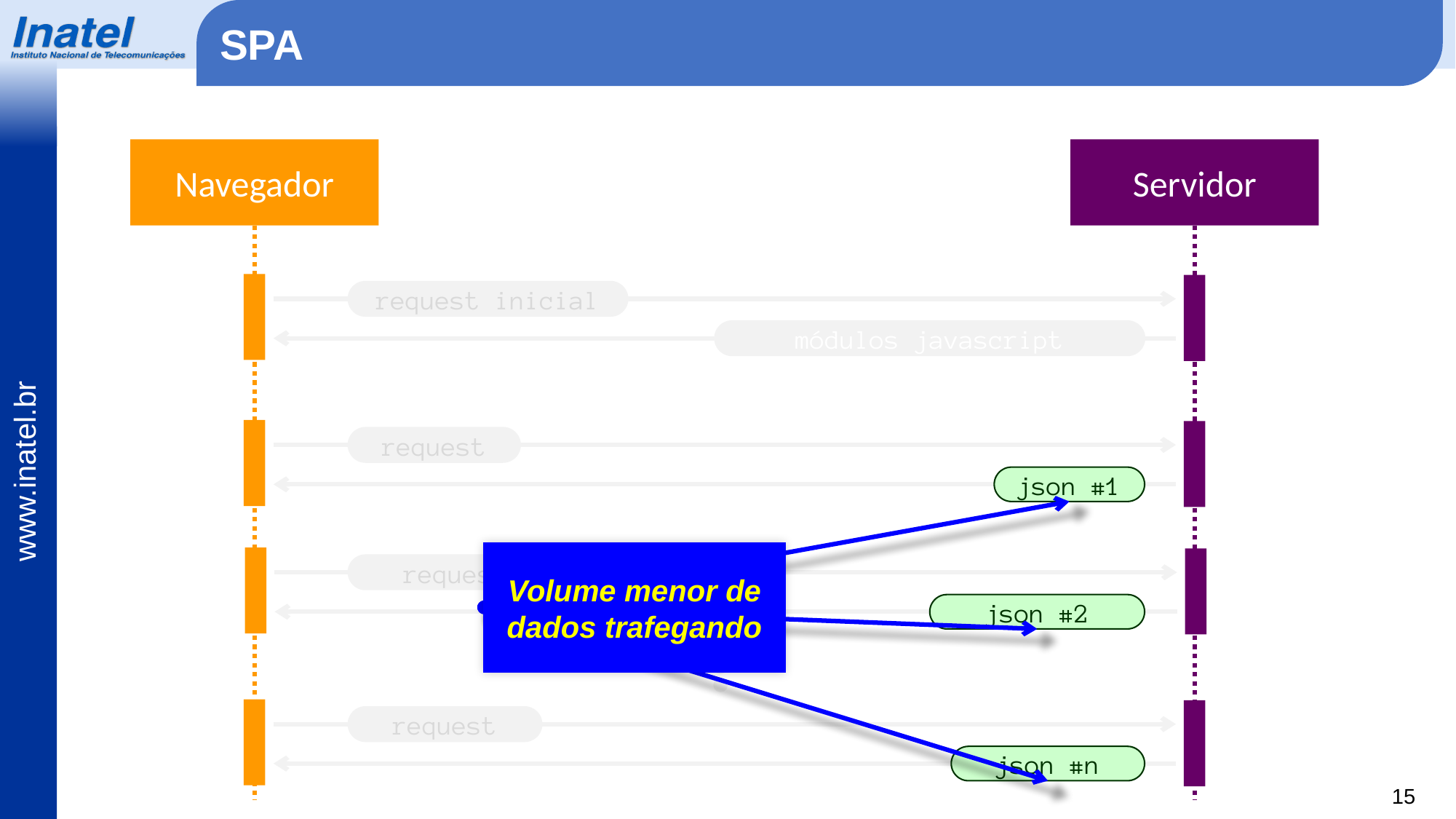

SPA
Navegador
Servidor

request inicial
módulos javascript

request
json #1
Volume menor de dados trafegando

request
json #2

request
json #n